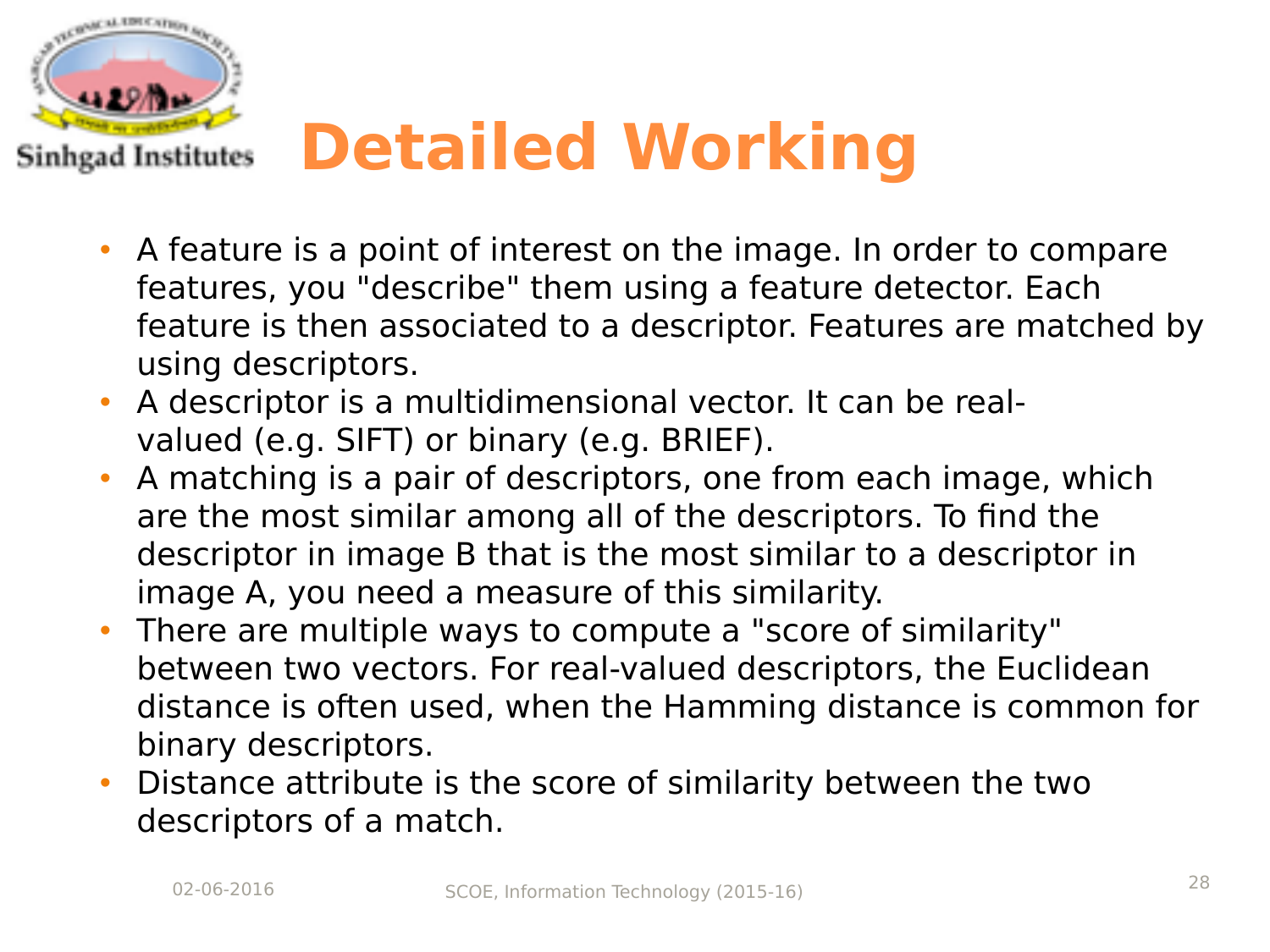

# Detailed Working
A feature is a point of interest on the image. In order to compare features, you "describe" them using a feature detector. Each feature is then associated to a descriptor. Features are matched by using descriptors.
A descriptor is a multidimensional vector. It can be real-valued (e.g. SIFT) or binary (e.g. BRIEF).
A matching is a pair of descriptors, one from each image, which are the most similar among all of the descriptors. To find the descriptor in image B that is the most similar to a descriptor in image A, you need a measure of this similarity.
There are multiple ways to compute a "score of similarity" between two vectors. For real-valued descriptors, the Euclidean distance is often used, when the Hamming distance is common for binary descriptors.
Distance attribute is the score of similarity between the two descriptors of a match.
28
02-06-2016
SCOE, Information Technology (2015-16)